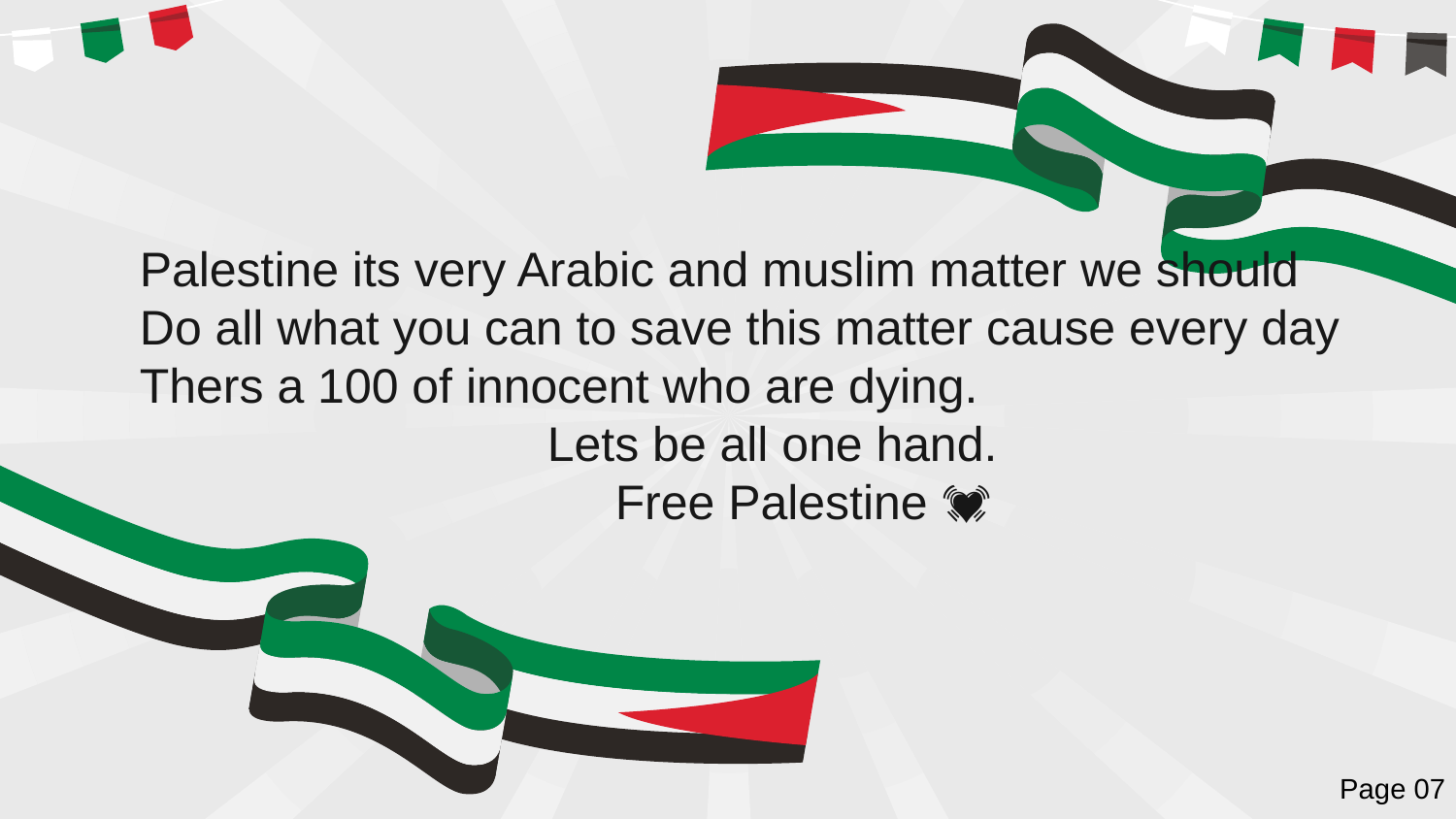

Palestine its very Arabic and muslim matter we should
Do all what you can to save this matter cause every day
Thers a 100 of innocent who are dying.
                              Lets be all one hand.
                                   Free Palestine 💓

Page 07